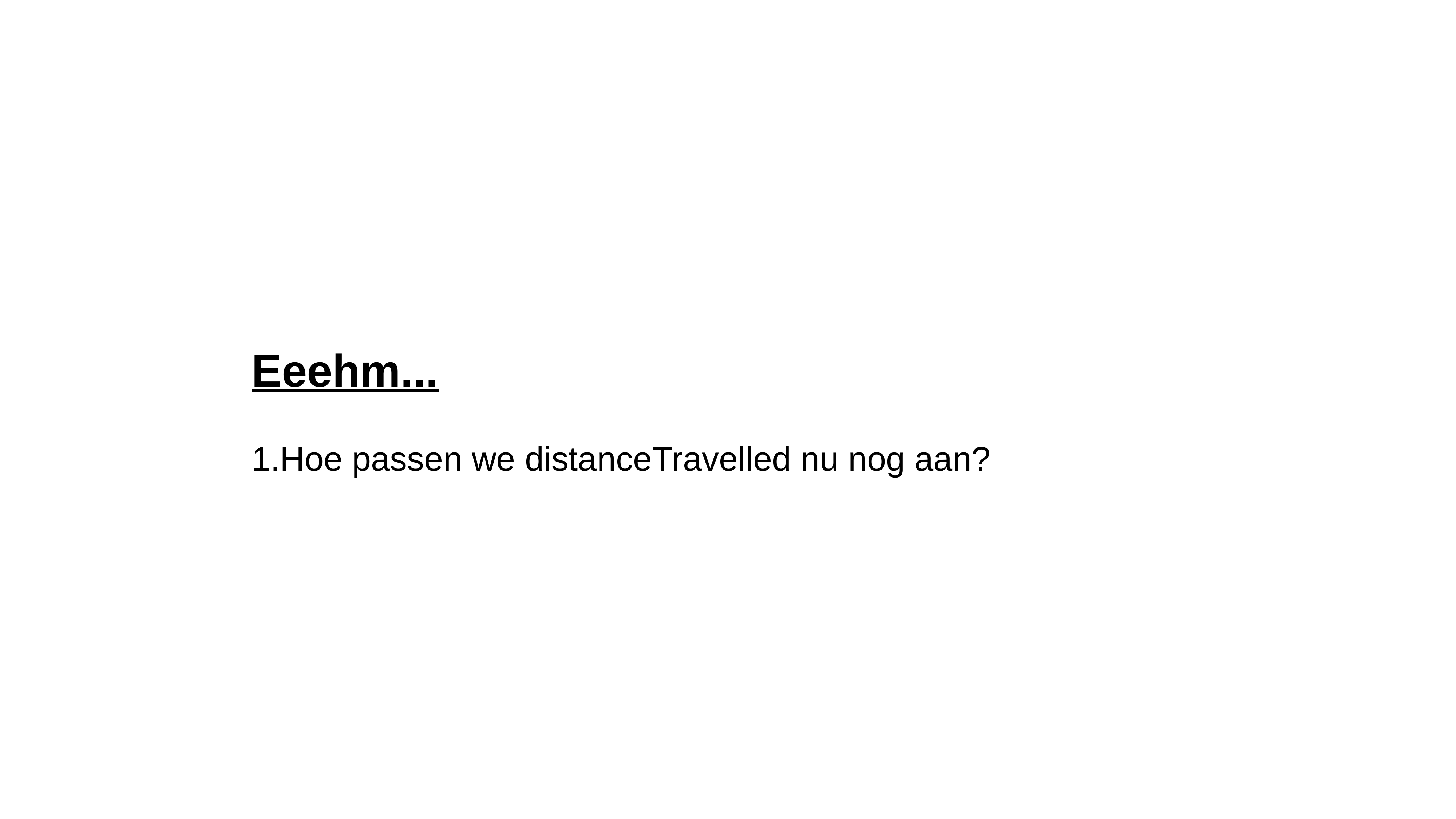

Eeehm...

Hoe passen we distanceTravelled nu nog aan?